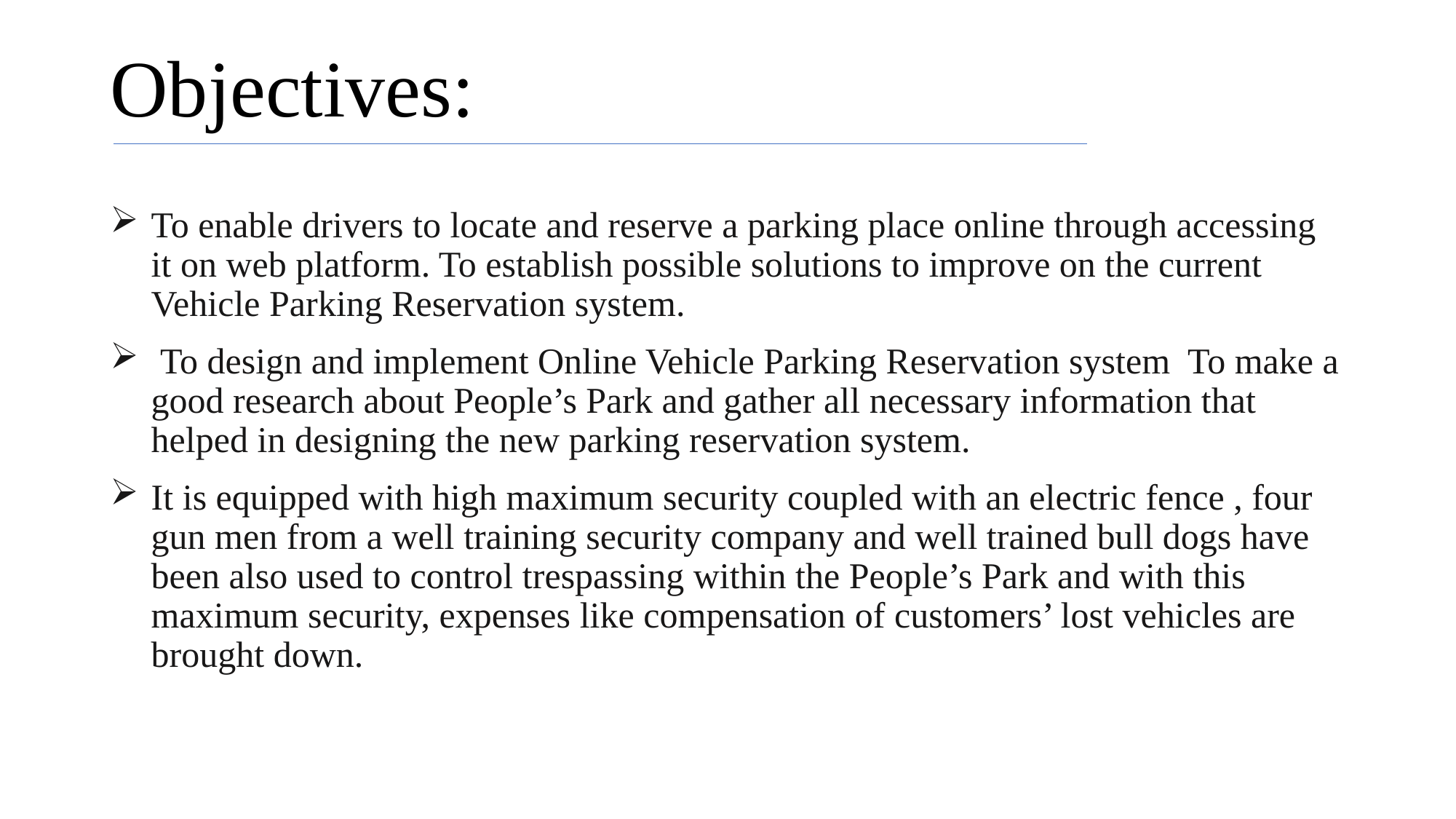

# Objectives:
To enable drivers to locate and reserve a parking place online through accessing it on web platform. To establish possible solutions to improve on the current Vehicle Parking Reservation system.
 To design and implement Online Vehicle Parking Reservation system  To make a good research about People’s Park and gather all necessary information that helped in designing the new parking reservation system.
It is equipped with high maximum security coupled with an electric fence , four gun men from a well training security company and well trained bull dogs have been also used to control trespassing within the People’s Park and with this maximum security, expenses like compensation of customers’ lost vehicles are brought down.